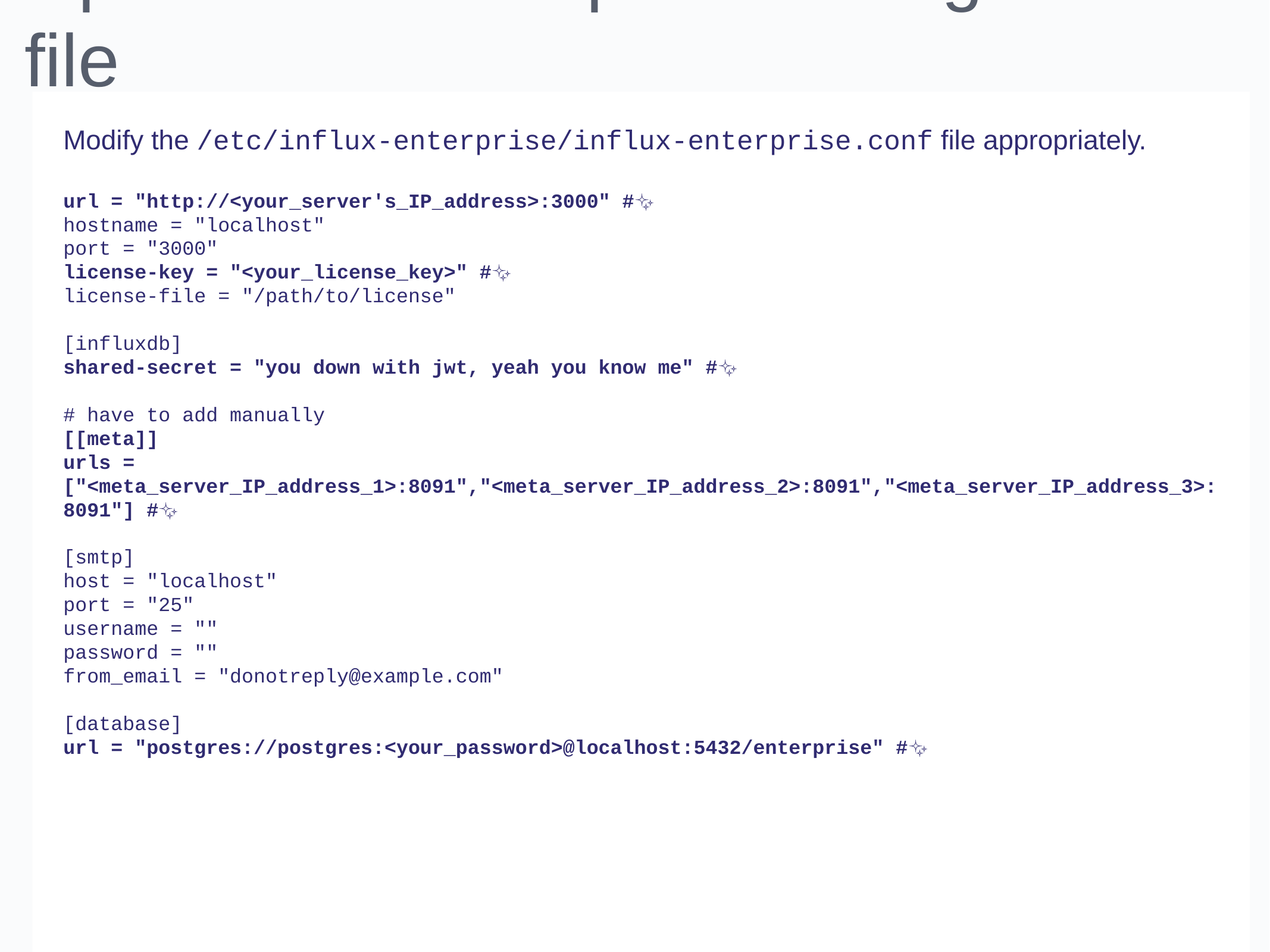

Update the Enterprise Configuration file
Modify the /etc/influx-enterprise/influx-enterprise.conf file appropriately.

url = "http://<your_server's_IP_address>:3000" #✨
hostname = "localhost"
port = "3000"
license-key = "<your_license_key>" #✨
license-file = "/path/to/license"

[influxdb]
shared-secret = "you down with jwt, yeah you know me" #✨

# have to add manually
[[meta]]
urls = ["<meta_server_IP_address_1>:8091","<meta_server_IP_address_2>:8091","<meta_server_IP_address_3>:8091"] #✨

[smtp]
host = "localhost"
port = "25"
username = ""
password = ""
from_email = "donotreply@example.com"

[database]
url = "postgres://postgres:<your_password>@localhost:5432/enterprise" #✨